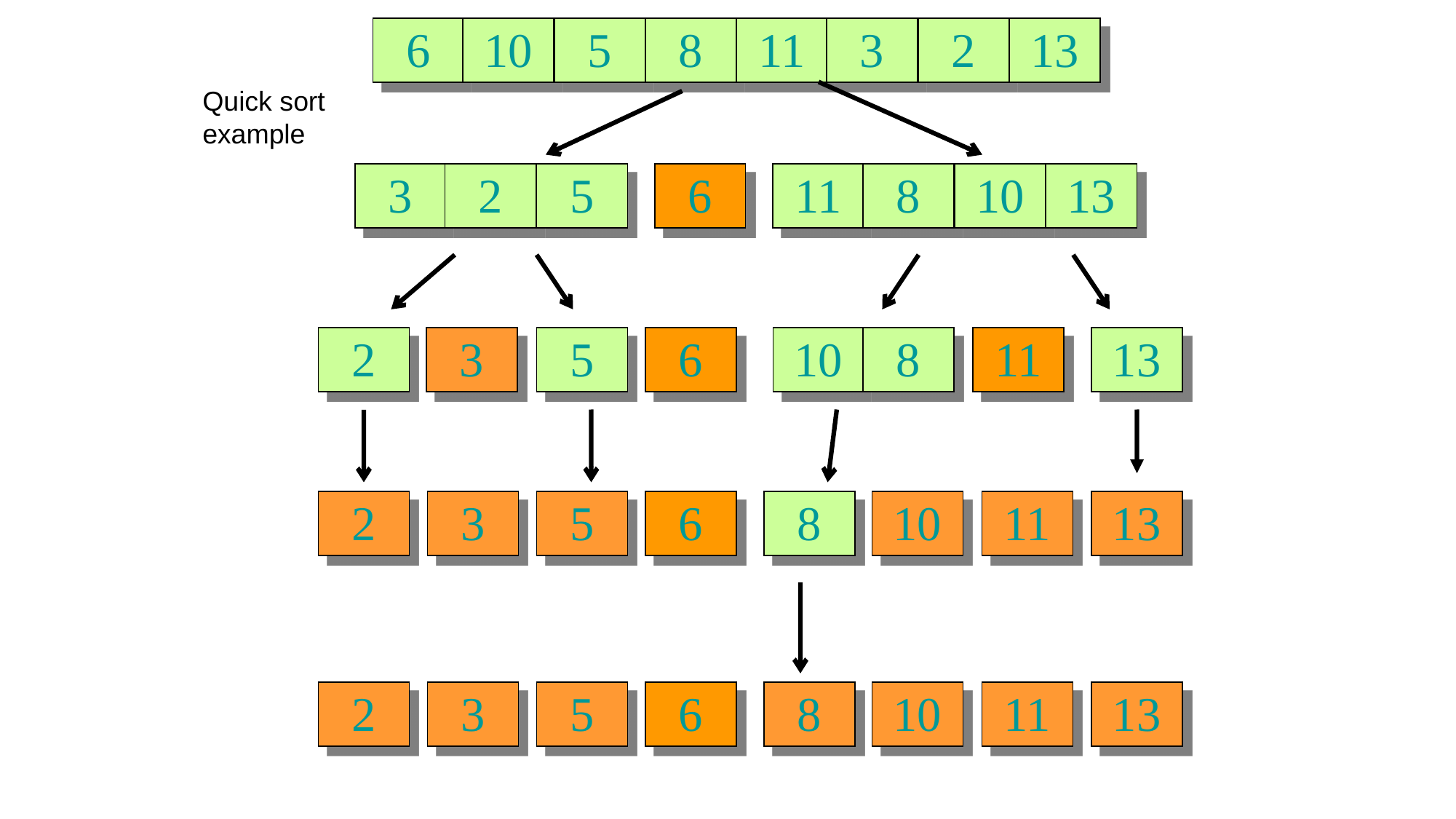

6
10
5
8
11
3
2
13
Quick sort
example

3
2
5
6
11
8
10
13

2
3
5
6
10
8
11
13

2
3
5
6
8
10
11
13

2
3
5
6
8
10
11
13